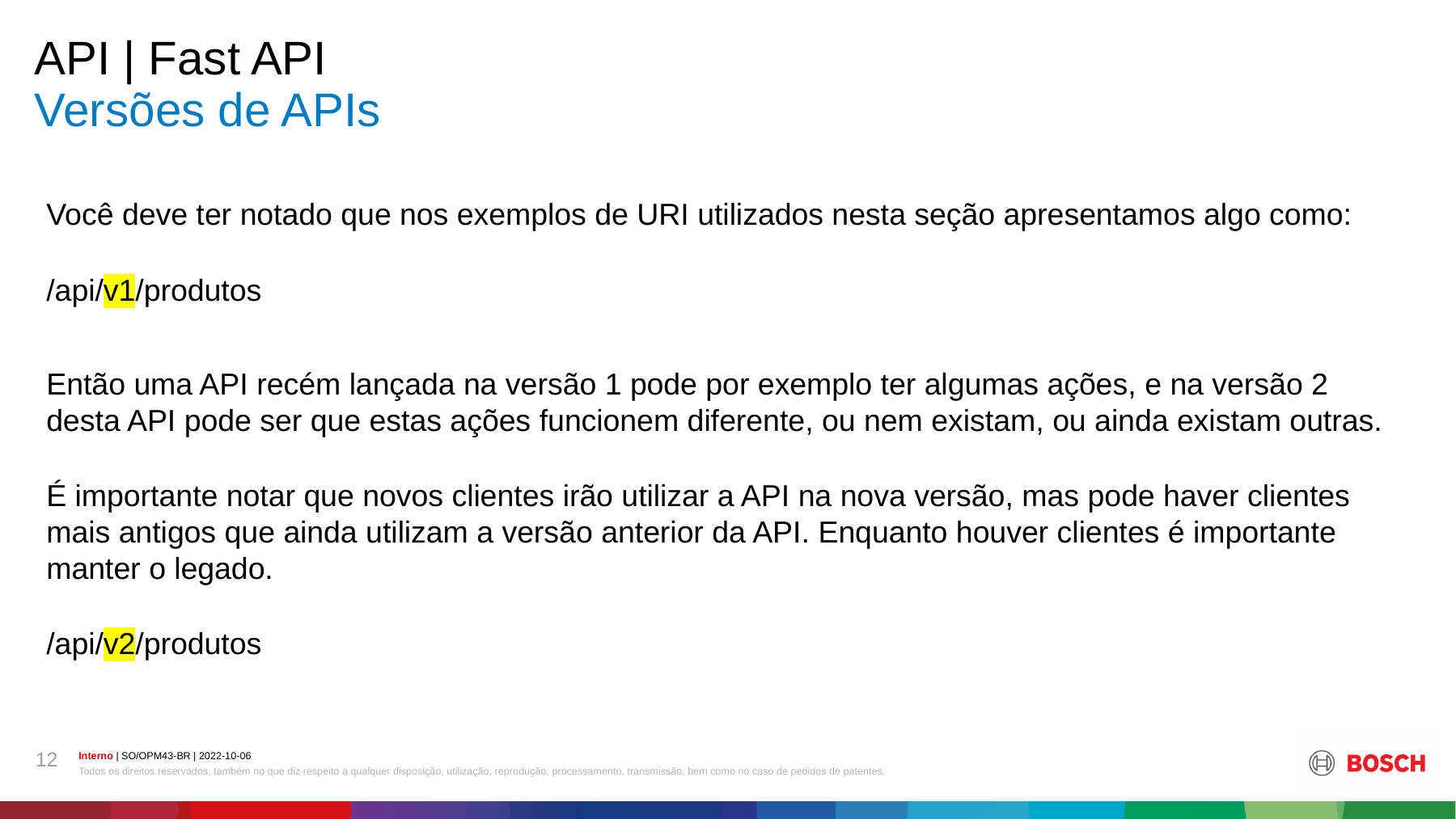

API | Fast API
# Versões de APIs
Você deve ter notado que nos exemplos de URI utilizados nesta seção apresentamos algo como:
/api/v1/produtos
Então uma API recém lançada na versão 1 pode por exemplo ter algumas ações, e na versão 2 desta API pode ser que estas ações funcionem diferente, ou nem existam, ou ainda existam outras.
É importante notar que novos clientes irão utilizar a API na nova versão, mas pode haver clientes mais antigos que ainda utilizam a versão anterior da API. Enquanto houver clientes é importante manter o legado.
/api/v2/produtos
12